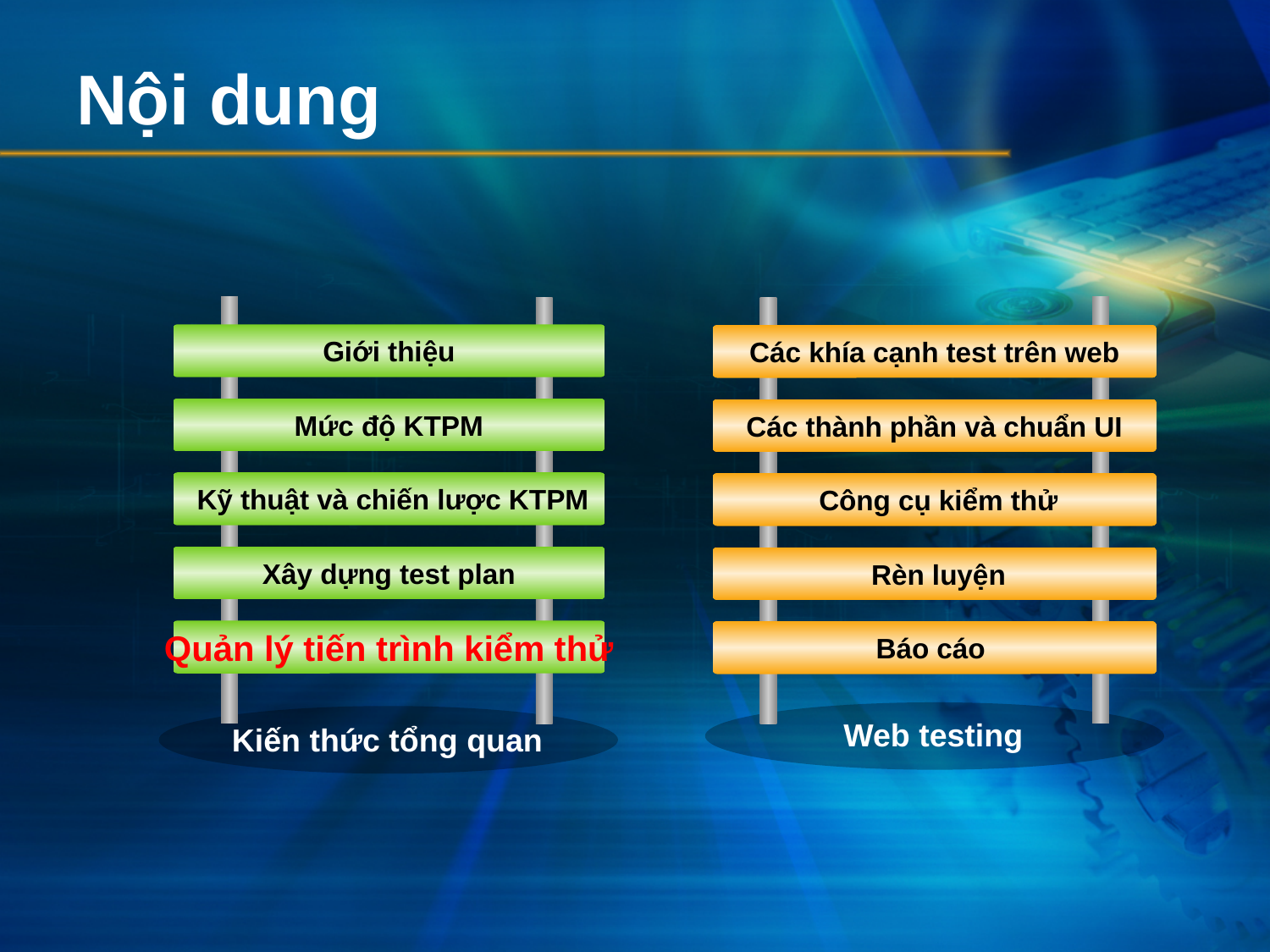

# Nội dung

Các khía cạnh test trên web
Các thành phần và chuẩn UI
 Công cụ kiểm thử
 Rèn luyện
Báo cáo

Giới thiệu
Mức độ KTPM
 Kỹ thuật và chiến lược KTPM
Xây dựng test plan
Quản lý tiến trình kiểm thử

Web testing
Kiến thức tổng quan